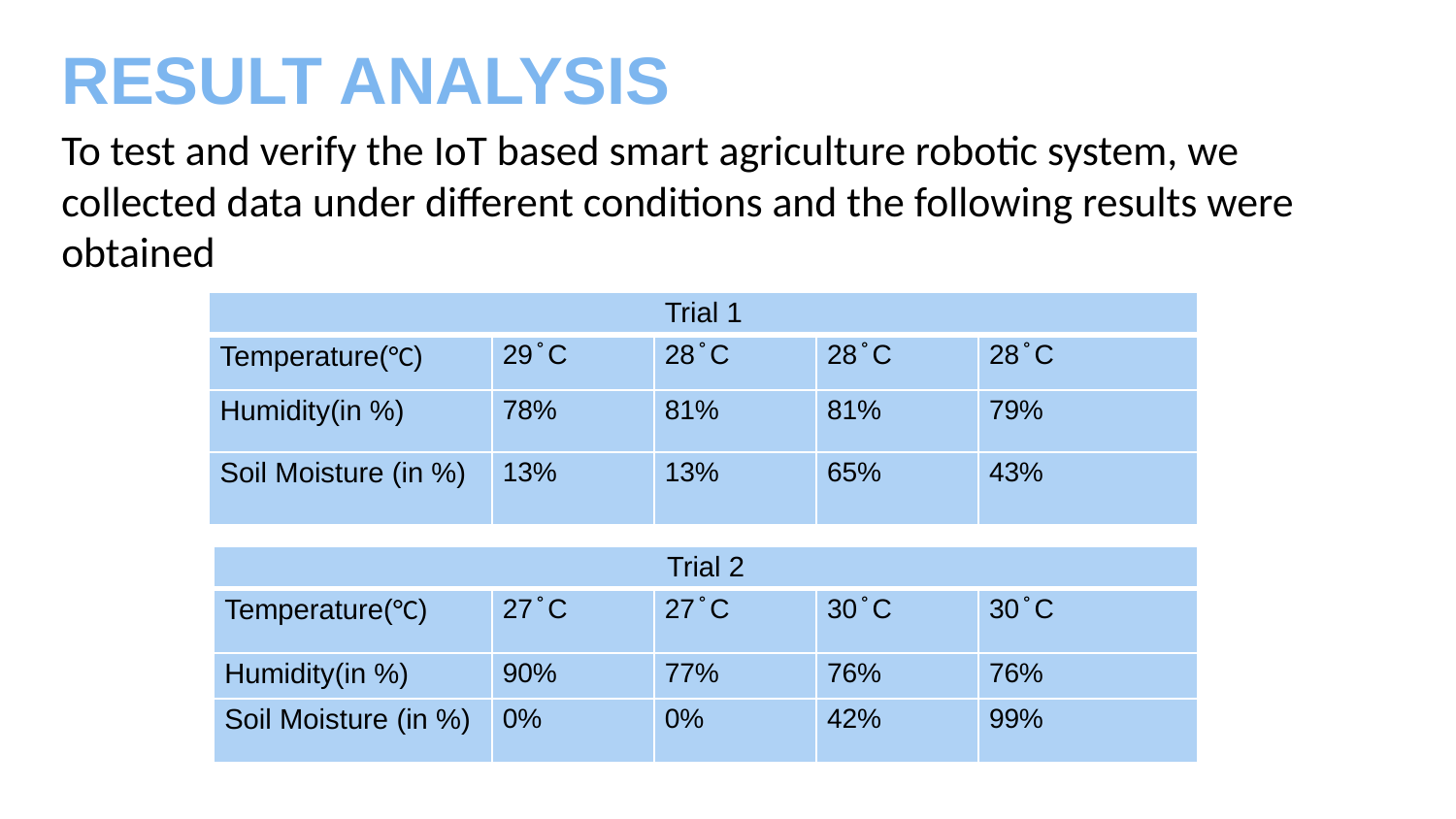

# RESULT ANALYSIS
To test and verify the IoT based smart agriculture robotic system, we collected data under different conditions and the following results were obtained
| Trial 1 |  |  |  |  |
| --- | --- | --- | --- | --- |
| Temperature(°C) | 29 ̊ C | 28 ̊ C | 28 ̊ C | 28 ̊ C |
| Humidity(in %) | 78% | 81% | 81% | 79% |
| Soil Moisture (in %) | 13% | 13% | 65% | 43% |
| Trial 2 |  |  |  |  |
| --- | --- | --- | --- | --- |
| Temperature(°C) | 27 ̊ C | 27 ̊ C | 30 ̊ C | 30 ̊ C |
| Humidity(in %) | 90% | 77% | 76% | 76% |
| Soil Moisture (in %) | 0% | 0% | 42% | 99% |
44